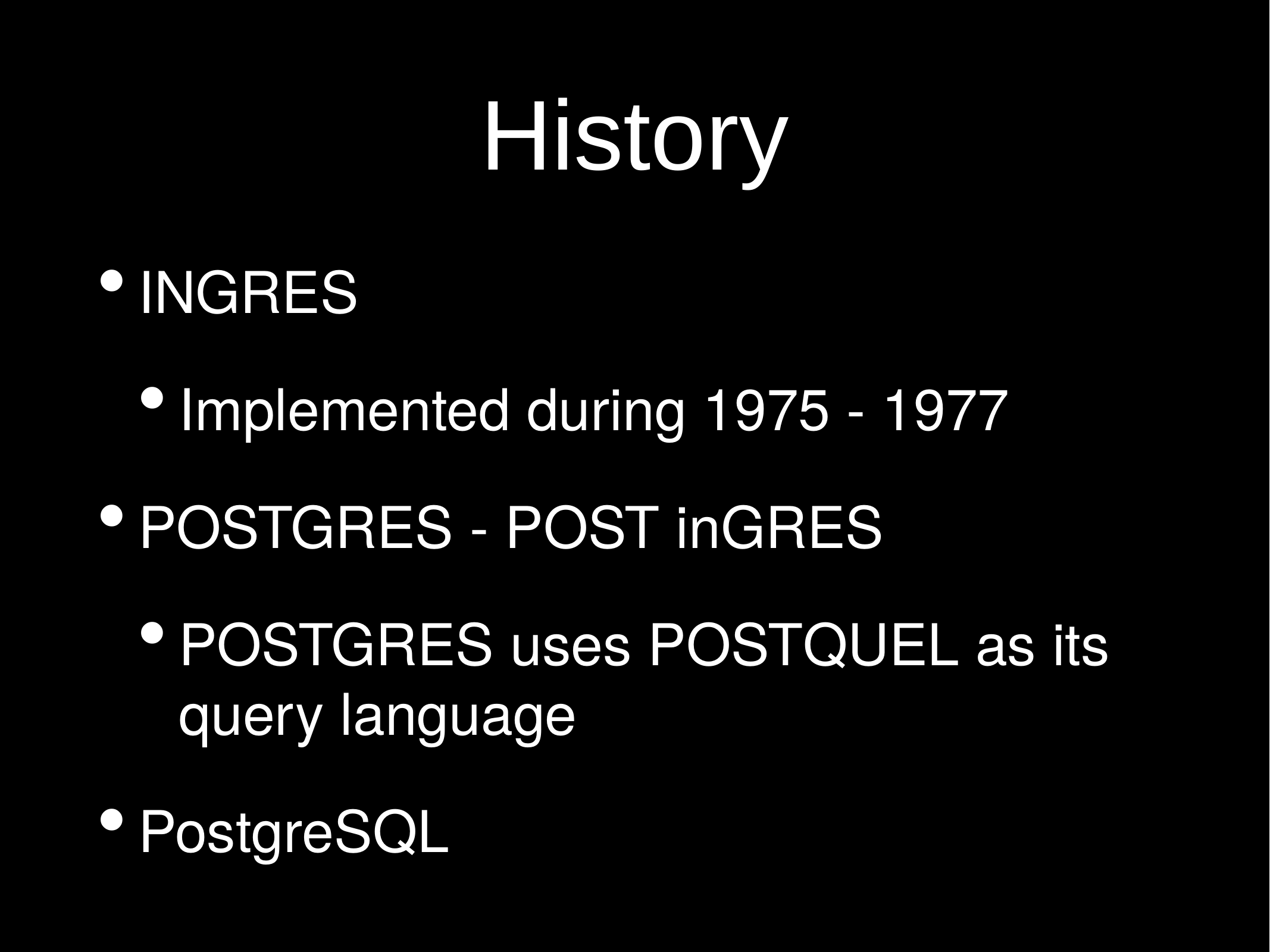

# History
INGRES
Implemented during 1975 - 1977
POSTGRES - POST inGRES
POSTGRES uses POSTQUEL as its query language
PostgreSQL